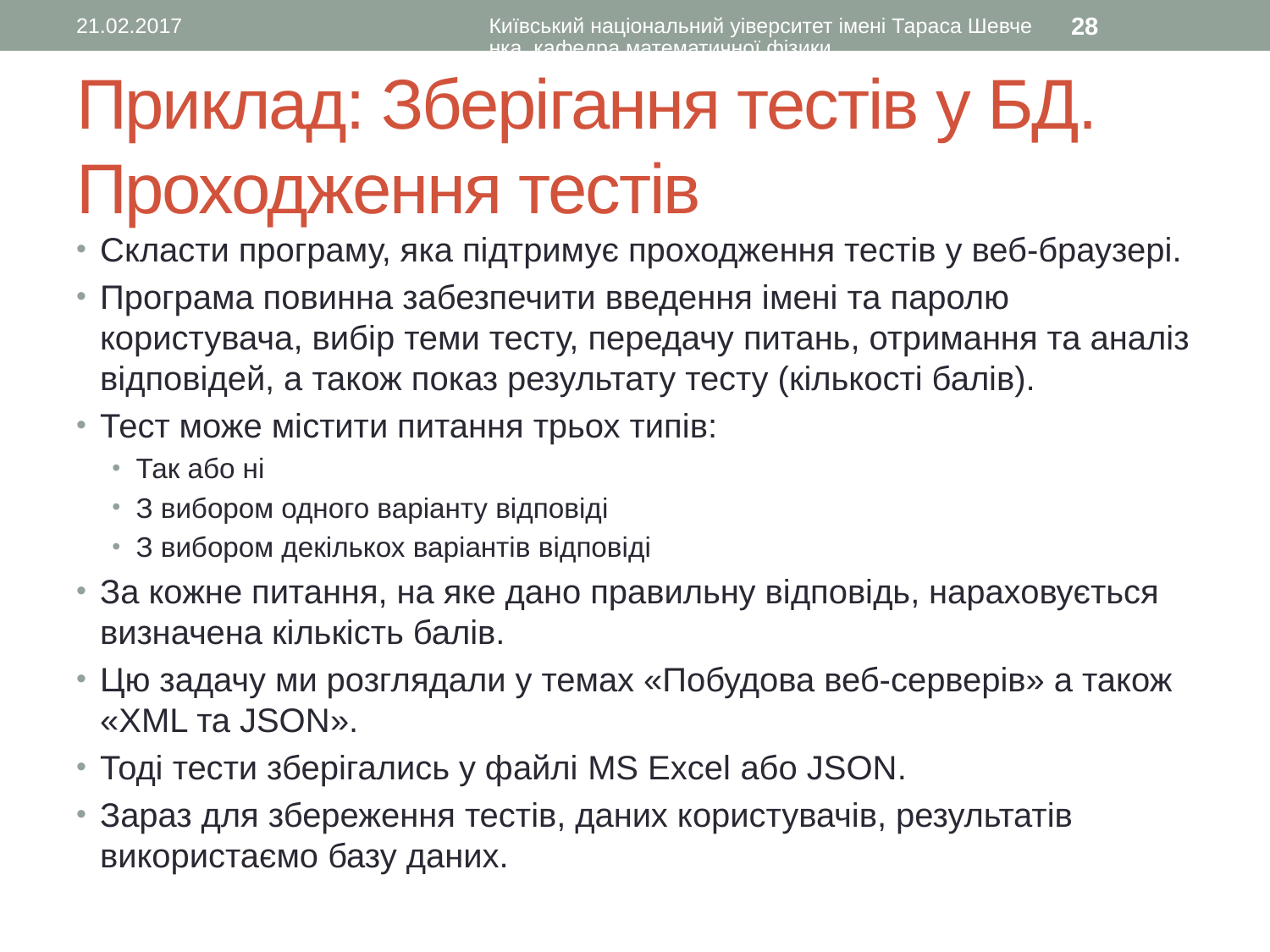

21.02.2017
Київський національний уіверситет імені Тараса Шевченка, кафедра математичної фізики
28
# Приклад: Зберігання тестів у БД. Проходження тестів
Скласти програму, яка підтримує проходження тестів у веб-браузері.
Програма повинна забезпечити введення імені та паролю користувача, вибір теми тесту, передачу питань, отримання та аналіз відповідей, а також показ результату тесту (кількості балів).
Тест може містити питання трьох типів:
Так або ні
З вибором одного варіанту відповіді
З вибором декількох варіантів відповіді
За кожне питання, на яке дано правильну відповідь, нараховується визначена кількість балів.
Цю задачу ми розглядали у темах «Побудова веб-серверів» а також «XML та JSON».
Тоді тести зберігались у файлі MS Excel або JSON.
Зараз для збереження тестів, даних користувачів, результатів використаємо базу даних.